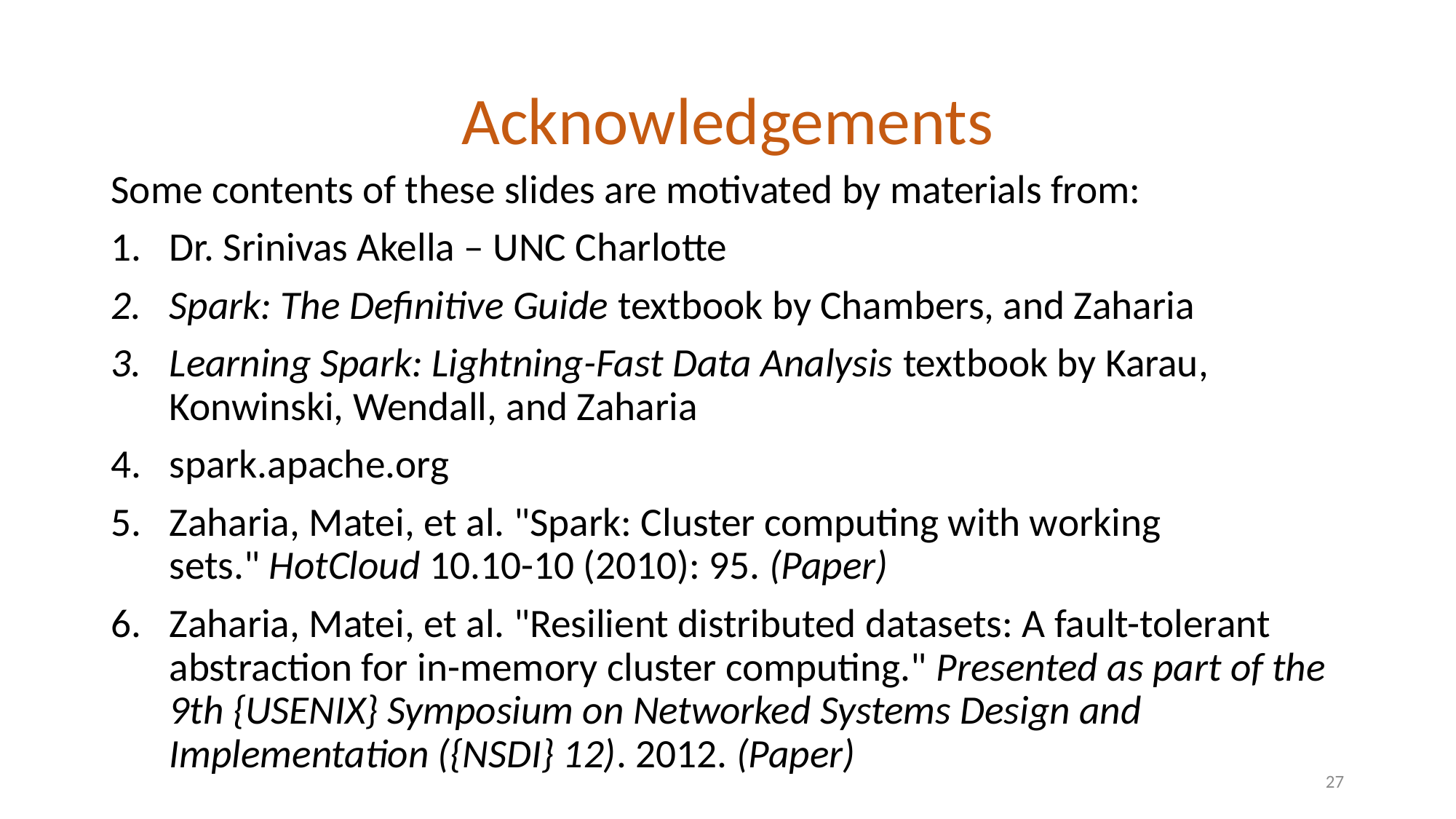

# Acknowledgements
Some contents of these slides are motivated by materials from:
Dr. Srinivas Akella – UNC Charlotte
Spark: The Definitive Guide textbook by Chambers, and Zaharia
Learning Spark: Lightning-Fast Data Analysis textbook by Karau, Konwinski, Wendall, and Zaharia
spark.apache.org
Zaharia, Matei, et al. "Spark: Cluster computing with working sets." HotCloud 10.10-10 (2010): 95. (Paper)
Zaharia, Matei, et al. "Resilient distributed datasets: A fault-tolerant abstraction for in-memory cluster computing." Presented as part of the 9th {USENIX} Symposium on Networked Systems Design and Implementation ({NSDI} 12). 2012. (Paper)
27